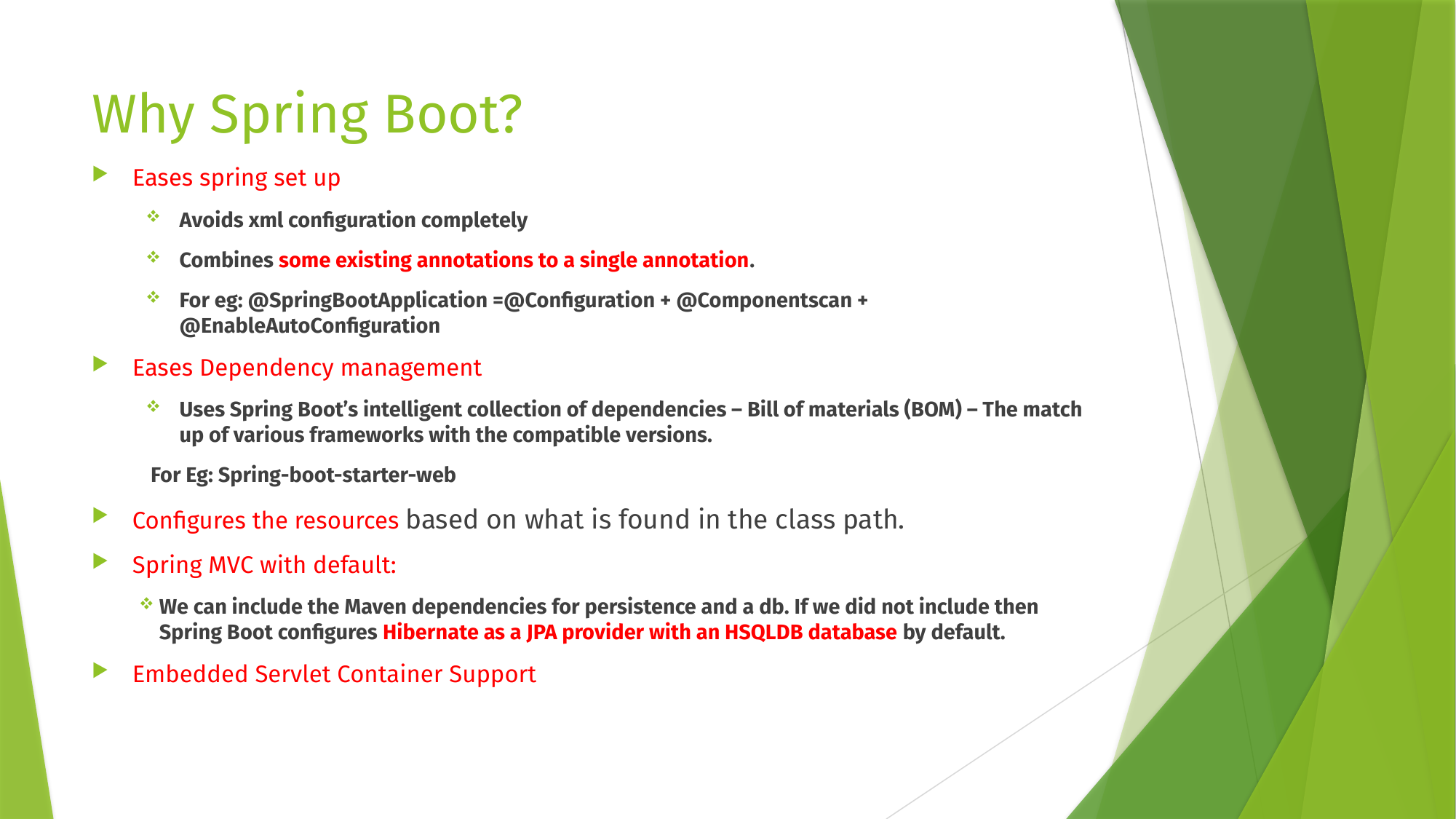

# Why Spring Boot?
Eases spring set up
Avoids xml configuration completely
Combines some existing annotations to a single annotation.
For eg: @SpringBootApplication =@Configuration + @Componentscan + 					   										@EnableAutoConfiguration
Eases Dependency management
Uses Spring Boot’s intelligent collection of dependencies – Bill of materials (BOM) – The match up of various frameworks with the compatible versions.
 For Eg: Spring-boot-starter-web
Configures the resources based on what is found in the class path.
Spring MVC with default:
We can include the Maven dependencies for persistence and a db. If we did not include then Spring Boot configures Hibernate as a JPA provider with an HSQLDB database by default.
Embedded Servlet Container Support